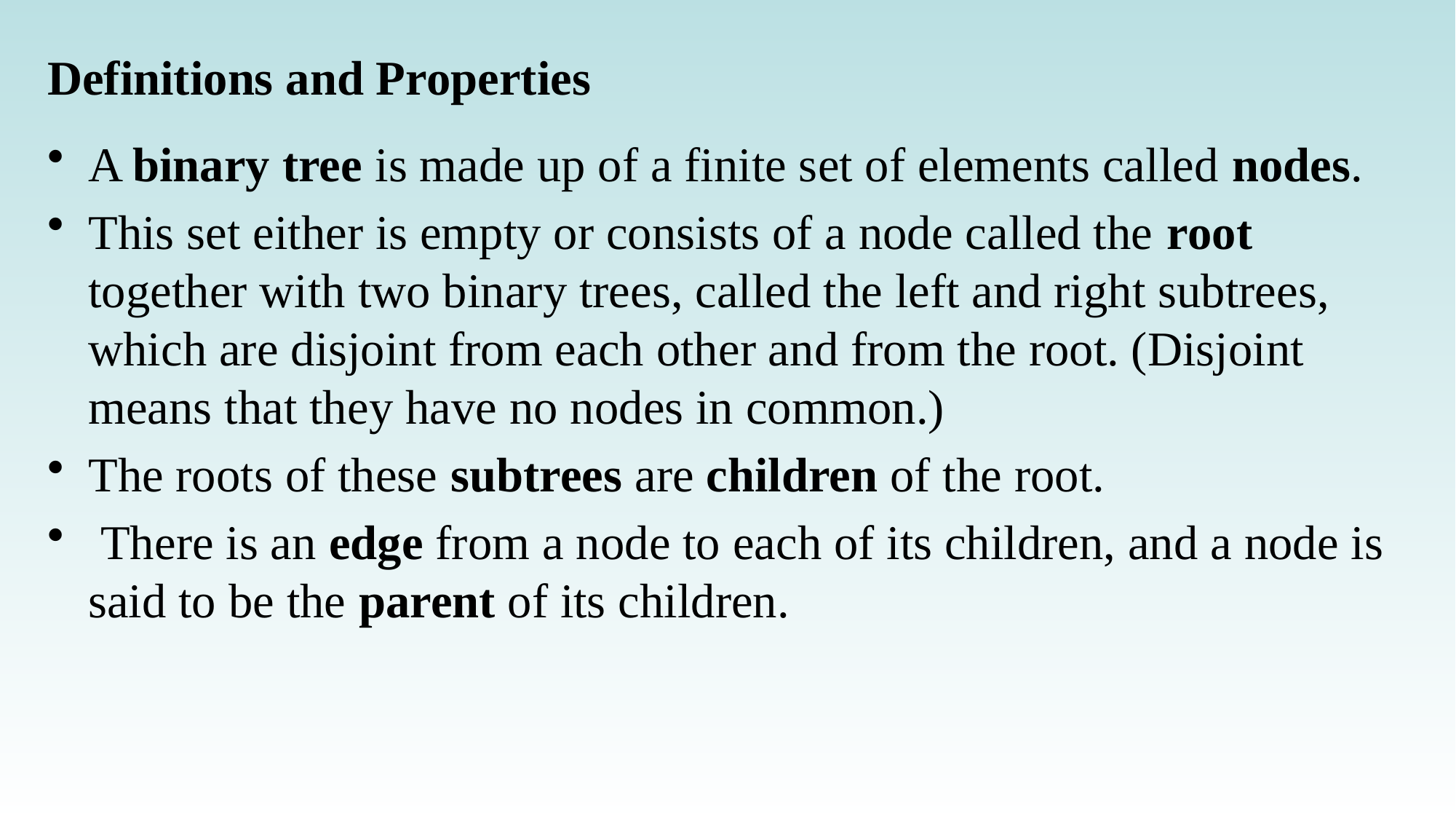

# Definitions and Properties
A binary tree is made up of a finite set of elements called nodes.
This set either is empty or consists of a node called the root together with two binary trees, called the left and right subtrees, which are disjoint from each other and from the root. (Disjoint means that they have no nodes in common.)
The roots of these subtrees are children of the root.
 There is an edge from a node to each of its children, and a node is said to be the parent of its children.